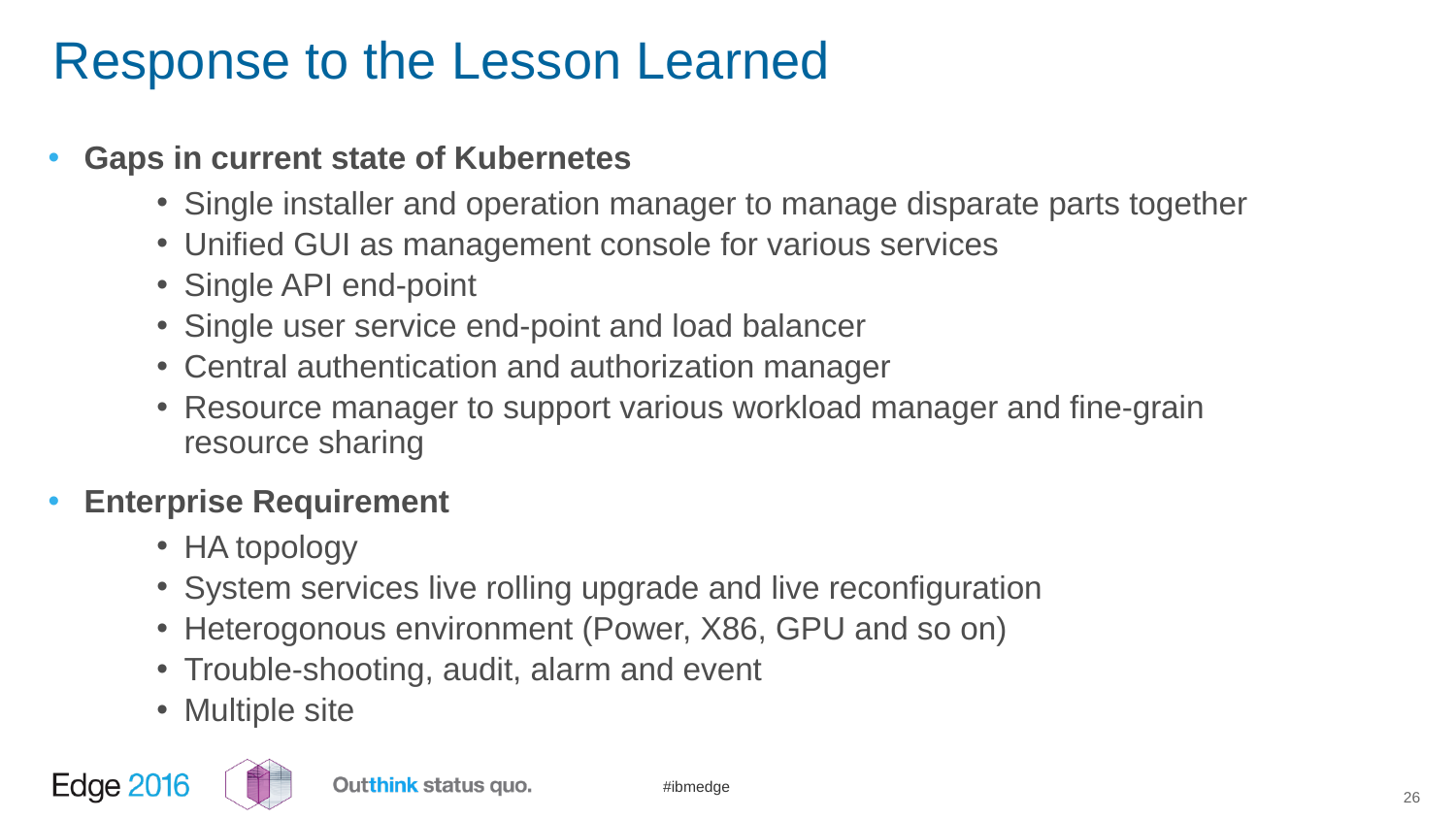

Response to the Lesson Learned
Gaps in current state of Kubernetes
Single installer and operation manager to manage disparate parts together
Unified GUI as management console for various services
Single API end-point
Single user service end-point and load balancer
Central authentication and authorization manager
Resource manager to support various workload manager and fine-grain resource sharing
Enterprise Requirement
HA topology
System services live rolling upgrade and live reconfiguration
Heterogonous environment (Power, X86, GPU and so on)
Trouble-shooting, audit, alarm and event
Multiple site

26